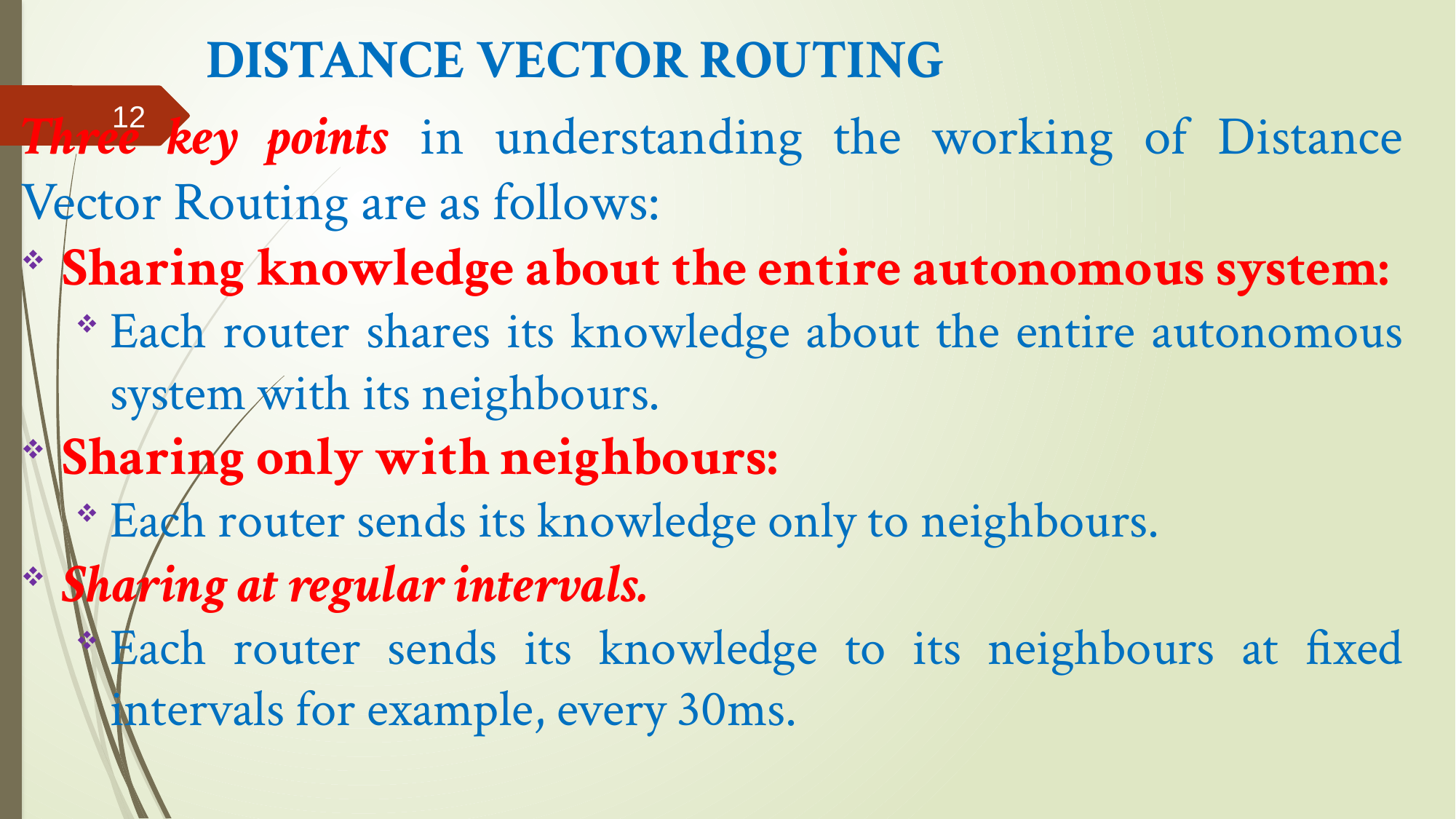

# DISTANCE VECTOR ROUTING
Three key points in understanding the working of Distance Vector Routing are as follows:
Sharing knowledge about the entire autonomous system:
Each router shares its knowledge about the entire autonomous system with its neighbours.
Sharing only with neighbours:
Each router sends its knowledge only to neighbours.
Sharing at regular intervals.
Each router sends its knowledge to its neighbours at fixed intervals for example, every 30ms.

12